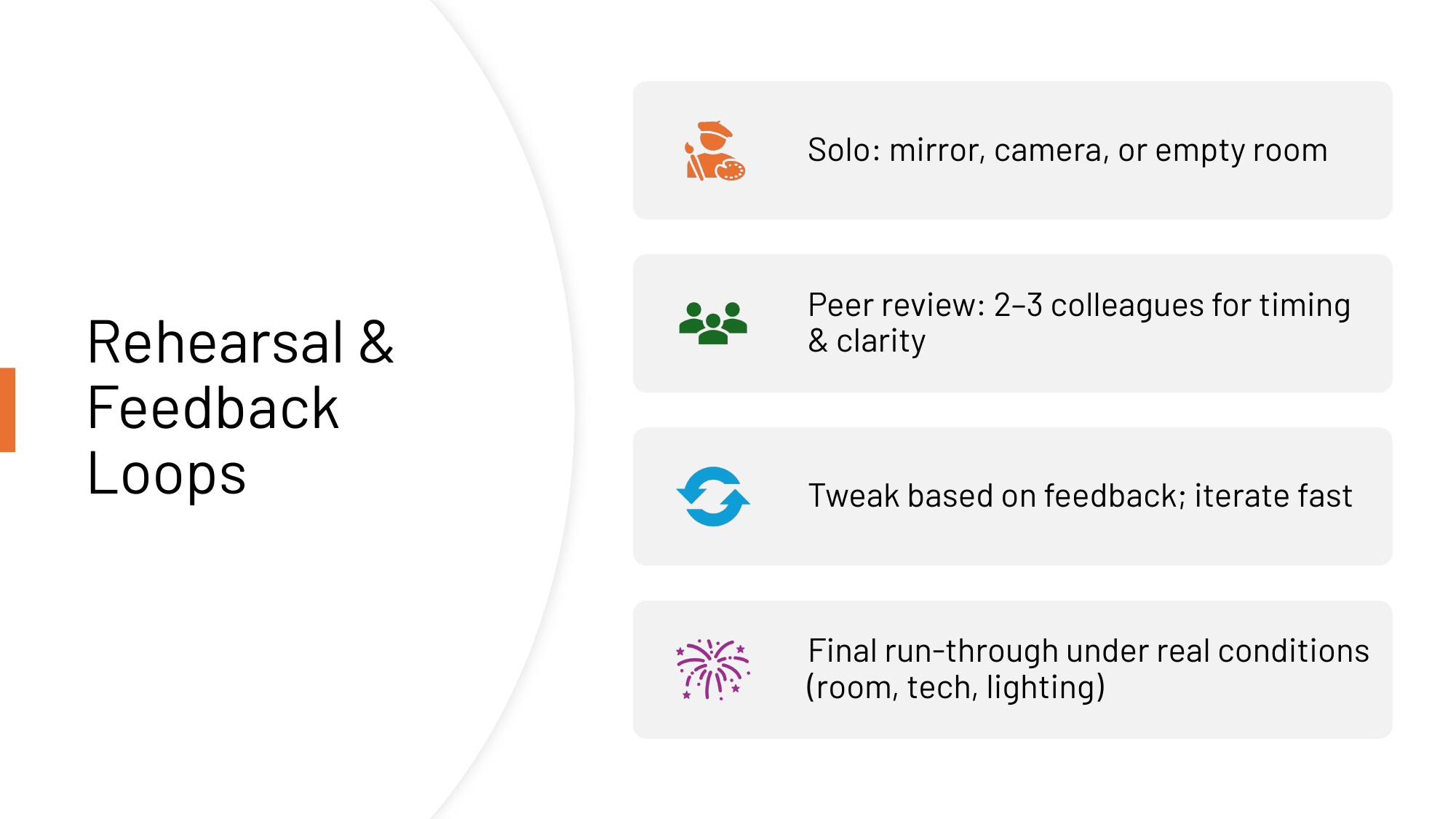

Solo: mirror, camera, or empty room
Peer review: 2–3 colleagues for timing & clarity
Tweak based on feedback; iterate fast
Final run‑through under real conditions (room, tech, lighting)
# Rehearsal & Feedback Loops